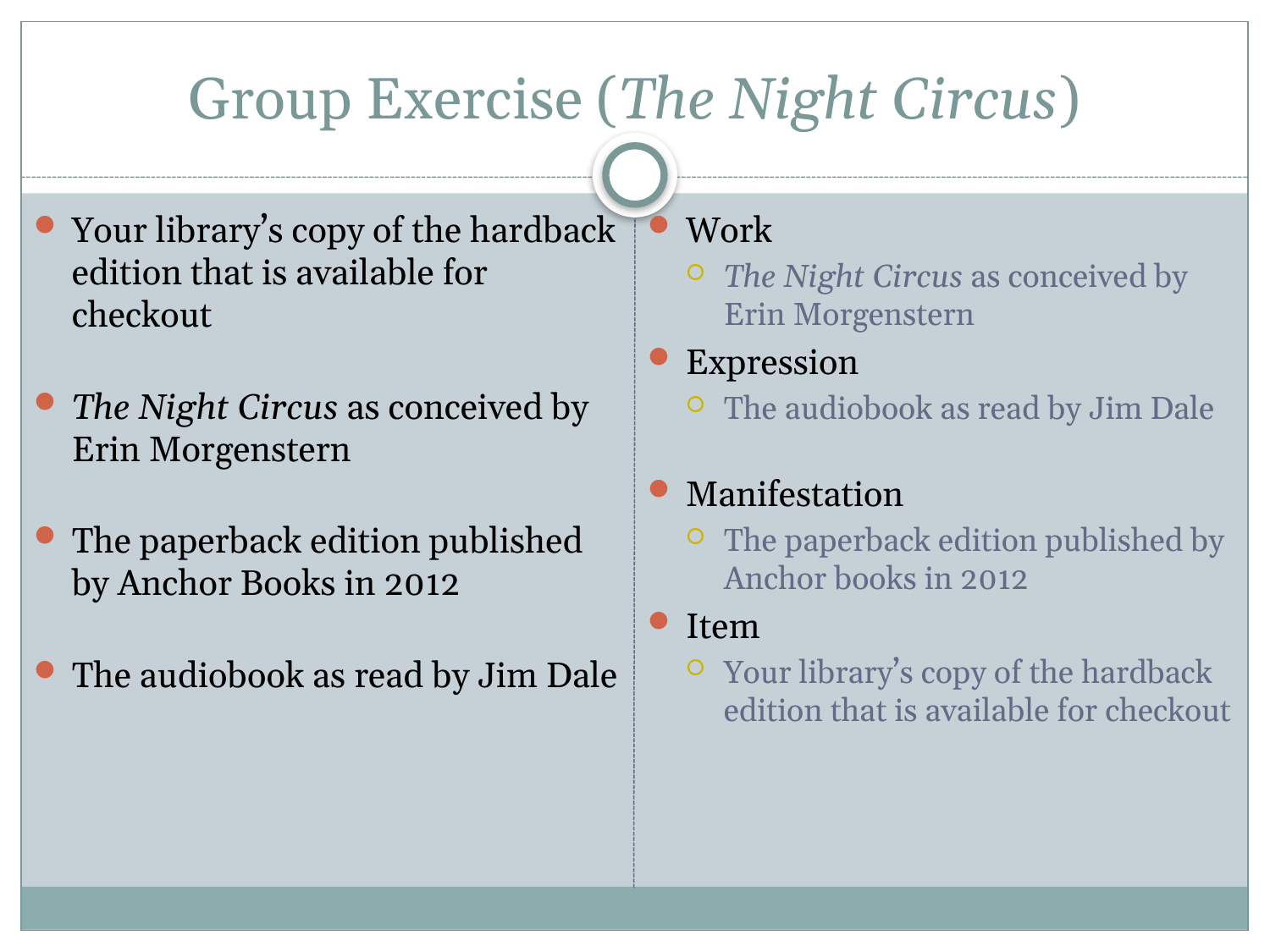

# Group Exercise (The Night Circus)
Your library’s copy of the hardback edition that is available for checkout
The Night Circus as conceived by Erin Morgenstern
The paperback edition published by Anchor Books in 2012
The audiobook as read by Jim Dale
Work
The Night Circus as conceived by Erin Morgenstern
Expression
The audiobook as read by Jim Dale
Manifestation
The paperback edition published by Anchor books in 2012
Item
Your library’s copy of the hardback edition that is available for checkout